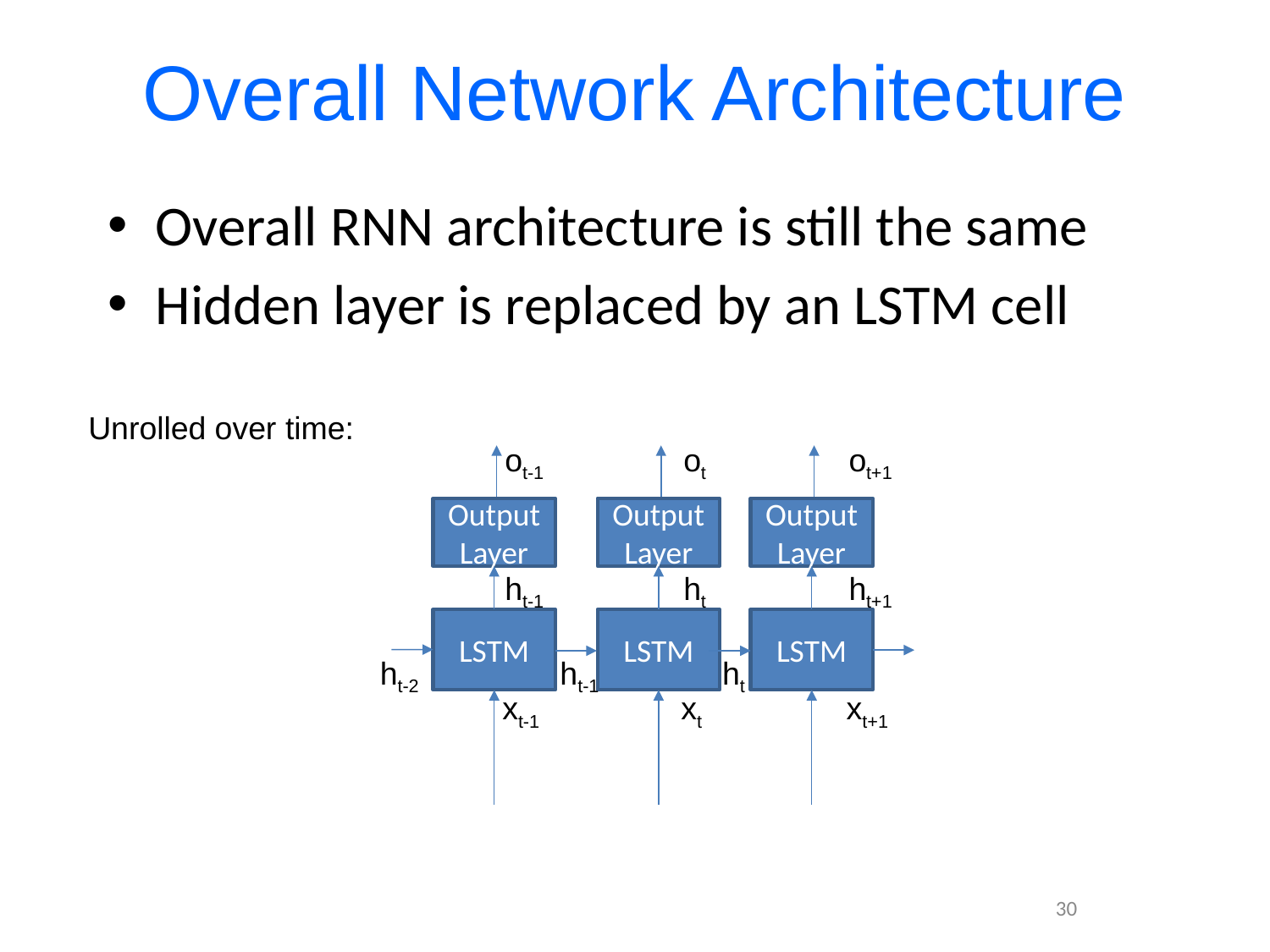

# Overall Network Architecture
Overall RNN architecture is still the same
Hidden layer is replaced by an LSTM cell
Unrolled over time:
ot-1
ot
ot+1
Output
Layer
LSTM
Output
Layer
LSTM
Output
Layer
LSTM
ht-1
ht
ht+1
ht-2
ht-1
ht
xt-1
xt
xt+1
30